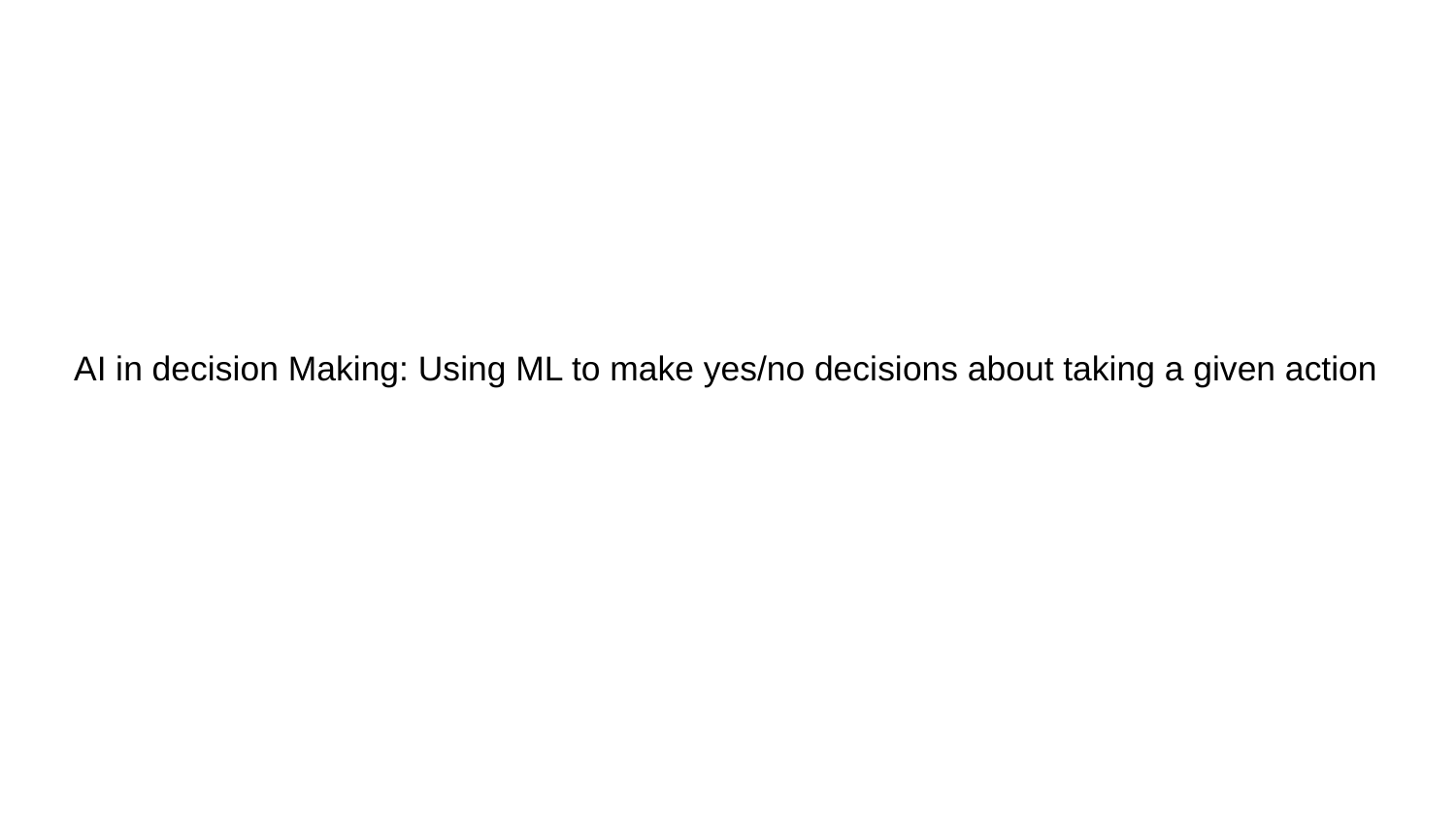

# AI in decision Making: Using ML to make yes/no decisions about taking a given action